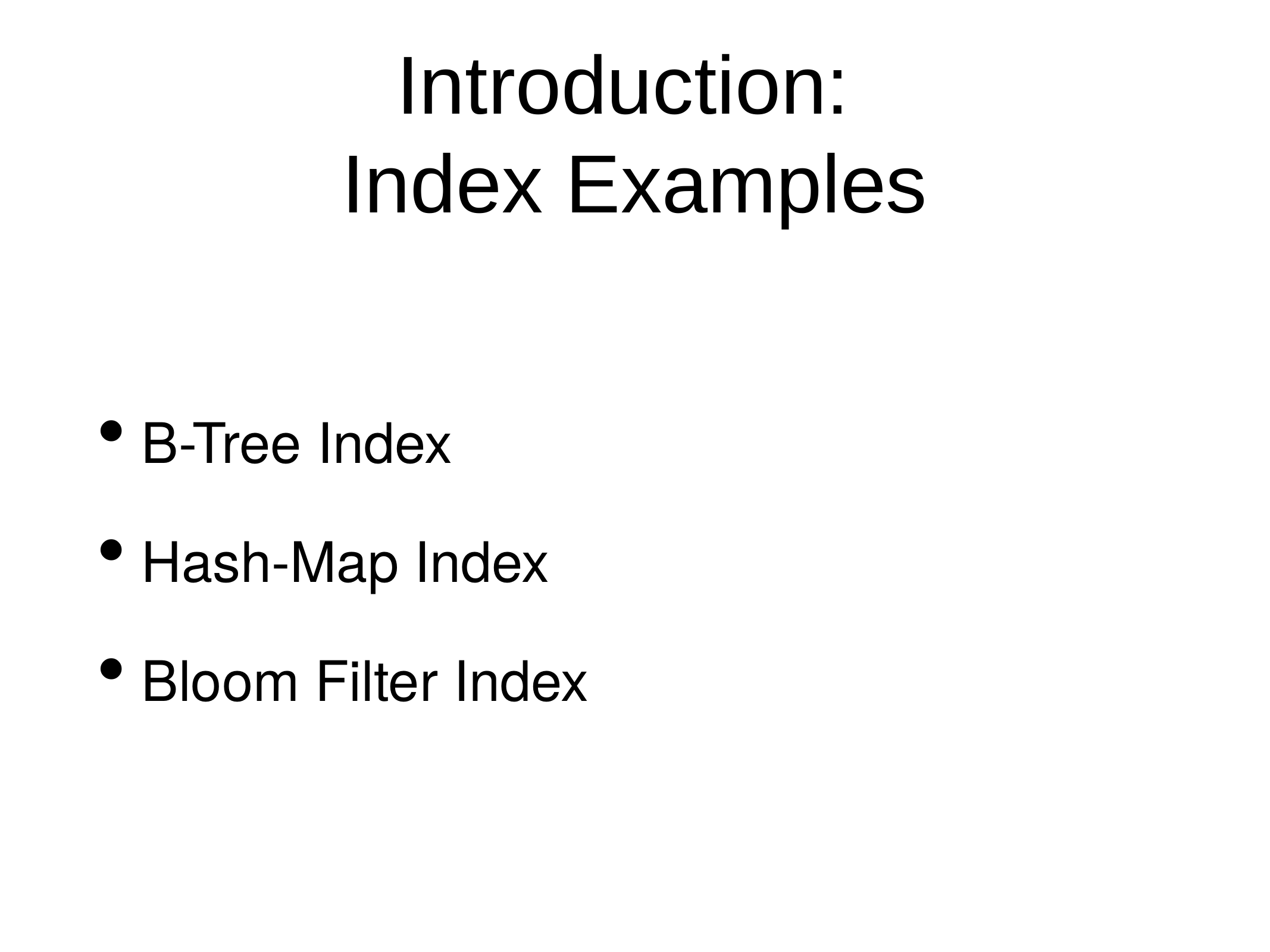

# Introduction:
Index Examples
B-Tree Index
Hash-Map Index
Bloom Filter Index